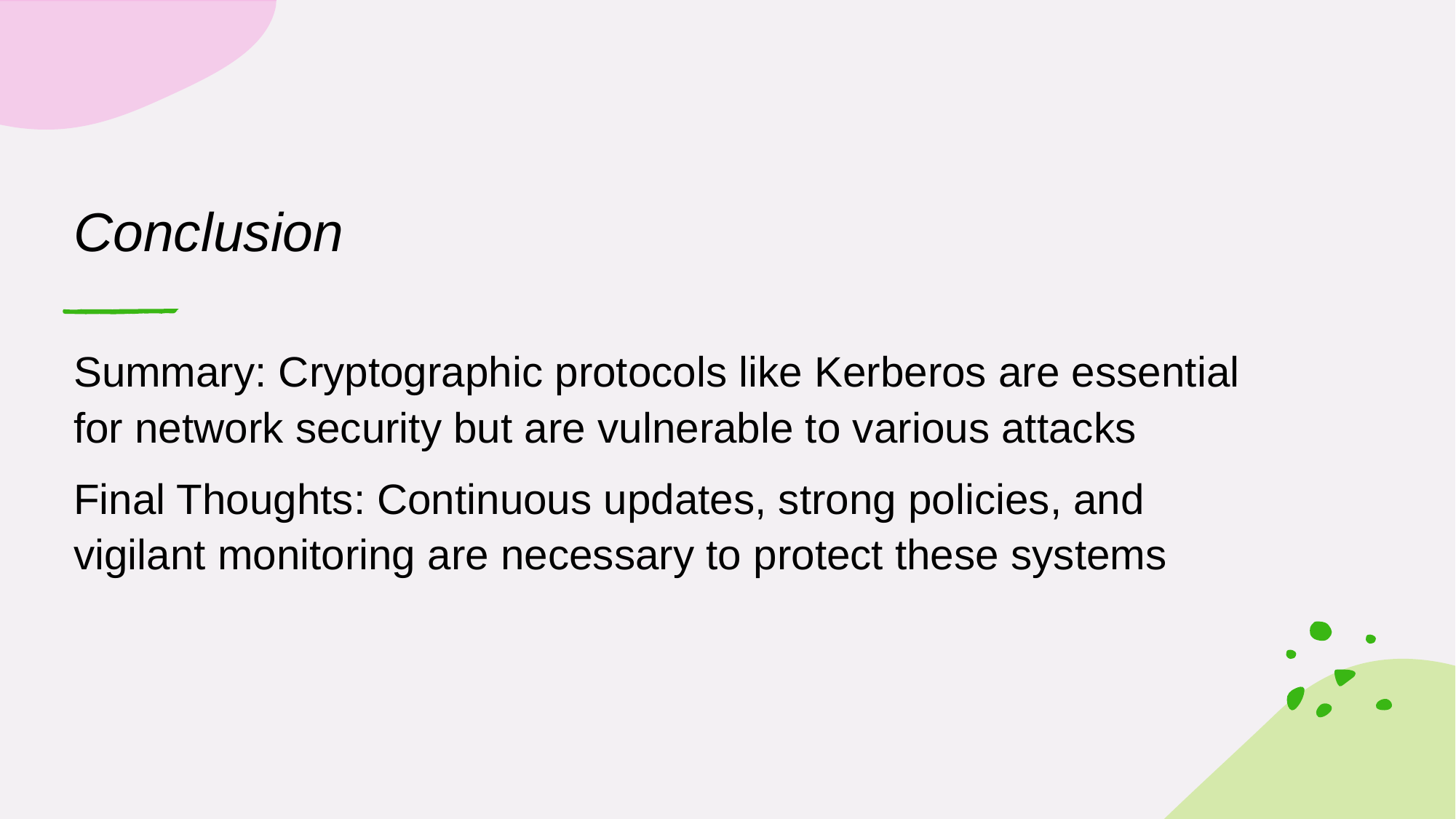

# Conclusion

Summary: Cryptographic protocols like Kerberos are essential for network security but are vulnerable to various attacks
Final Thoughts: Continuous updates, strong policies, and vigilant monitoring are necessary to protect these systems